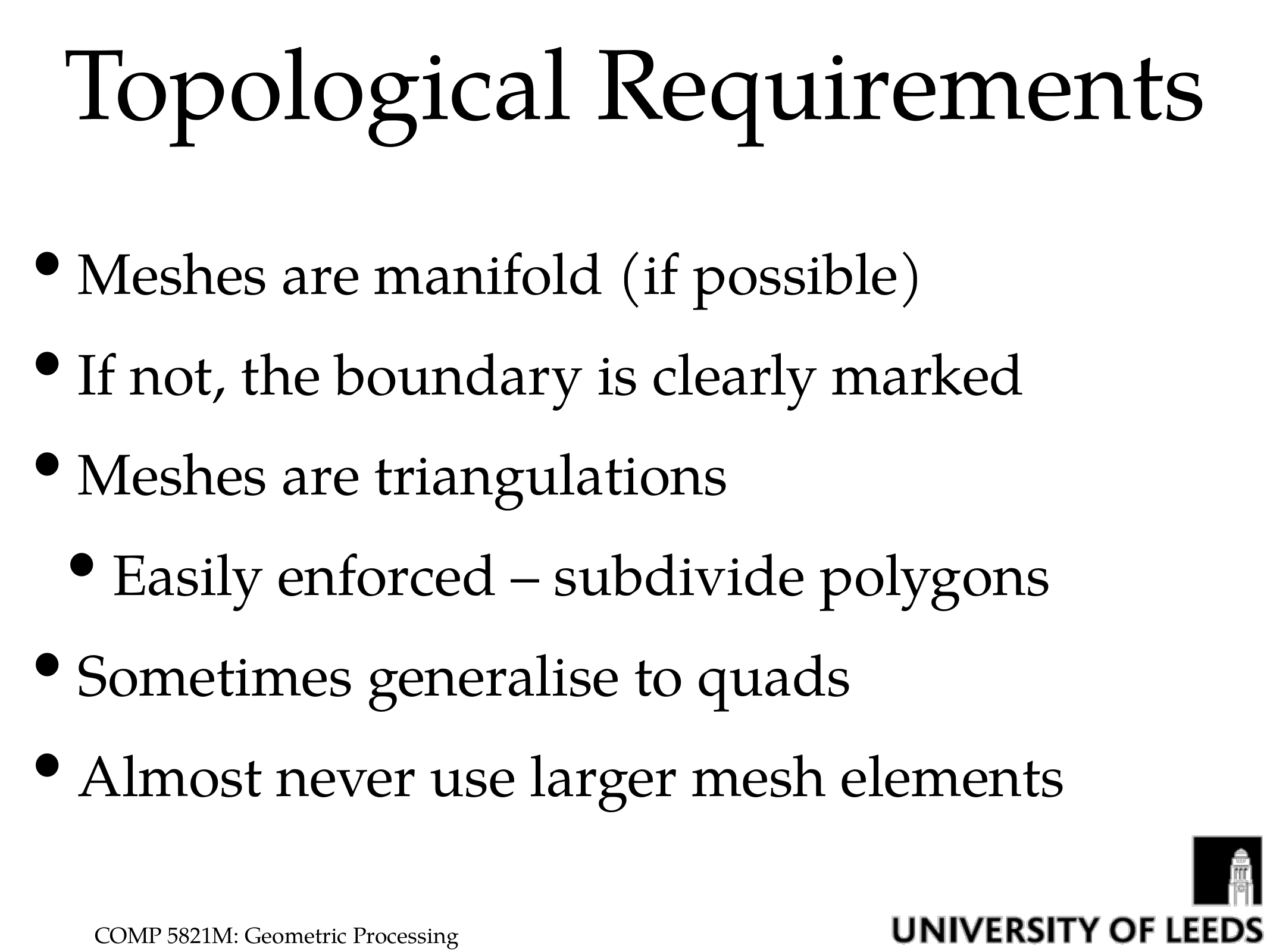

# Topological Requirements
Meshes are manifold (if possible)
If not, the boundary is clearly marked
Meshes are triangulations
Easily enforced – subdivide polygons
Sometimes generalise to quads
Almost never use larger mesh elements